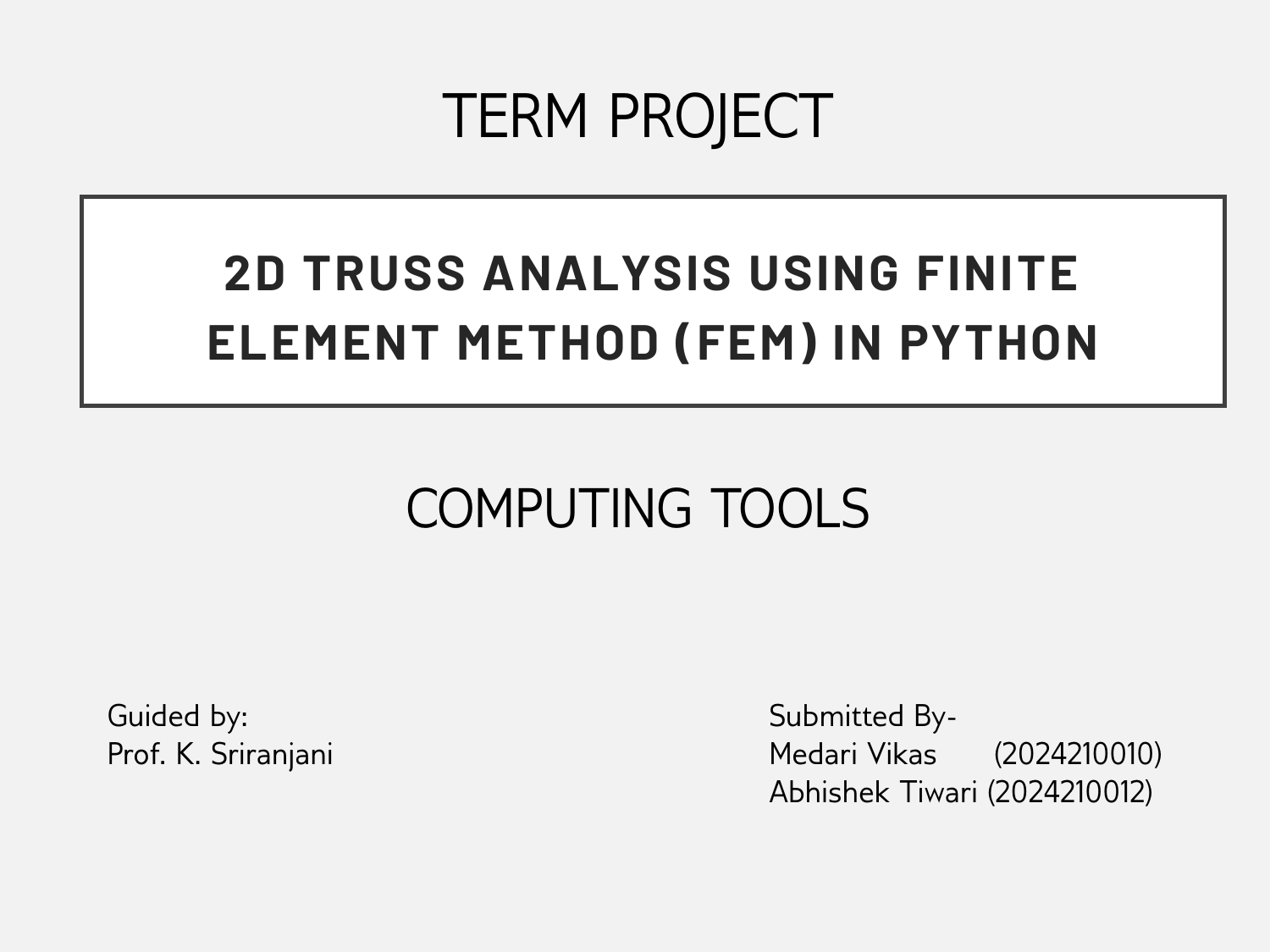

TERM PROJECT
# 2D Truss Analysis using Finite Element Method (FEM) in Python
COMPUTING TOOLS

Submitted By-
Medari Vikas      (2024210010)
Abhishek Tiwari (2024210012)
Guided by:
Prof. K. Sriranjani